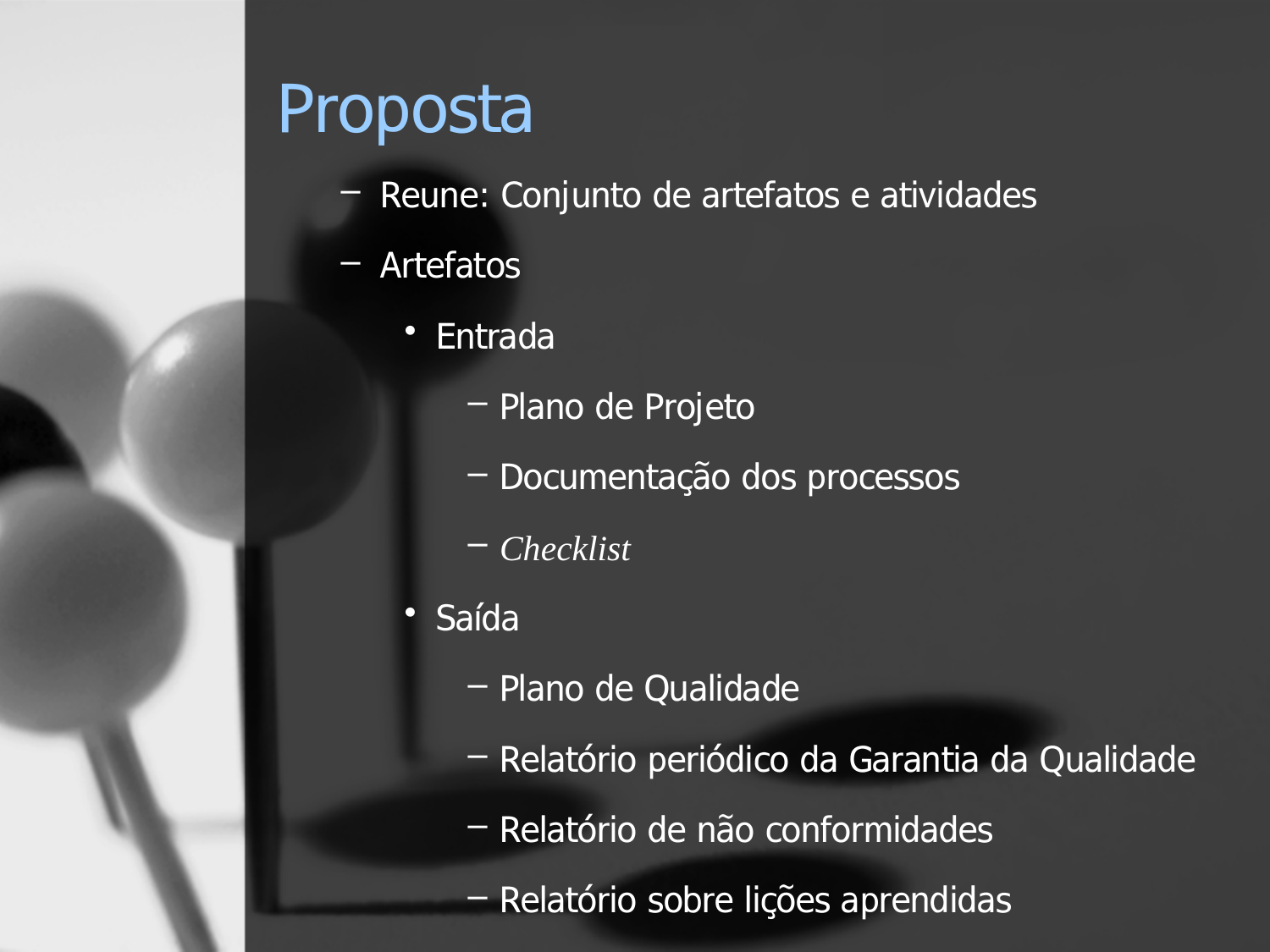

# Proposta
Reune: Conjunto de artefatos e atividades
Artefatos
Entrada
Plano de Projeto
Documentação dos processos
Checklist
Saída
Plano de Qualidade
Relatório periódico da Garantia da Qualidade
Relatório de não conformidades
Relatório sobre lições aprendidas